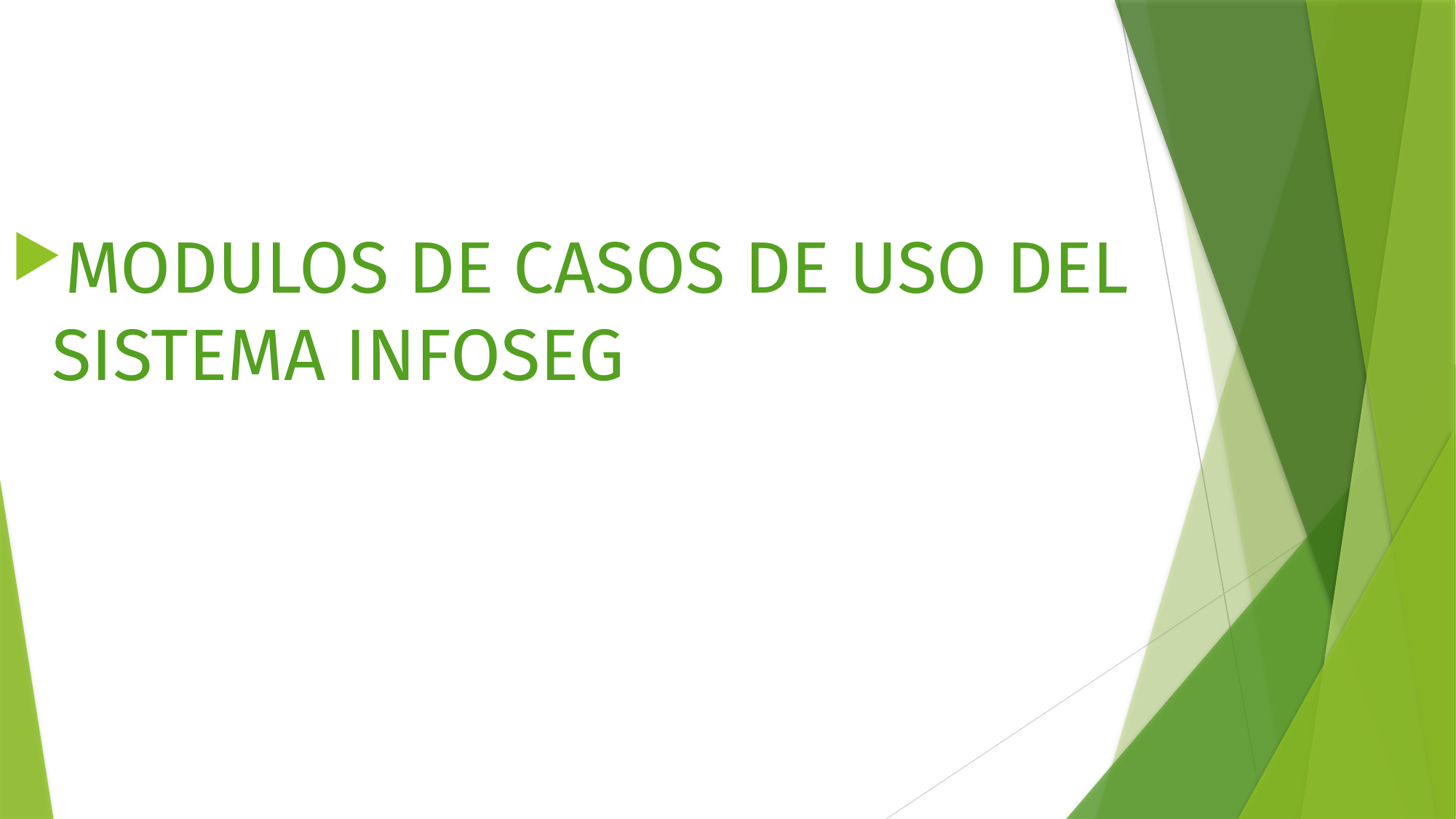

MODULOS DE CASOS DE USO DEL SISTEMA INFOSEG